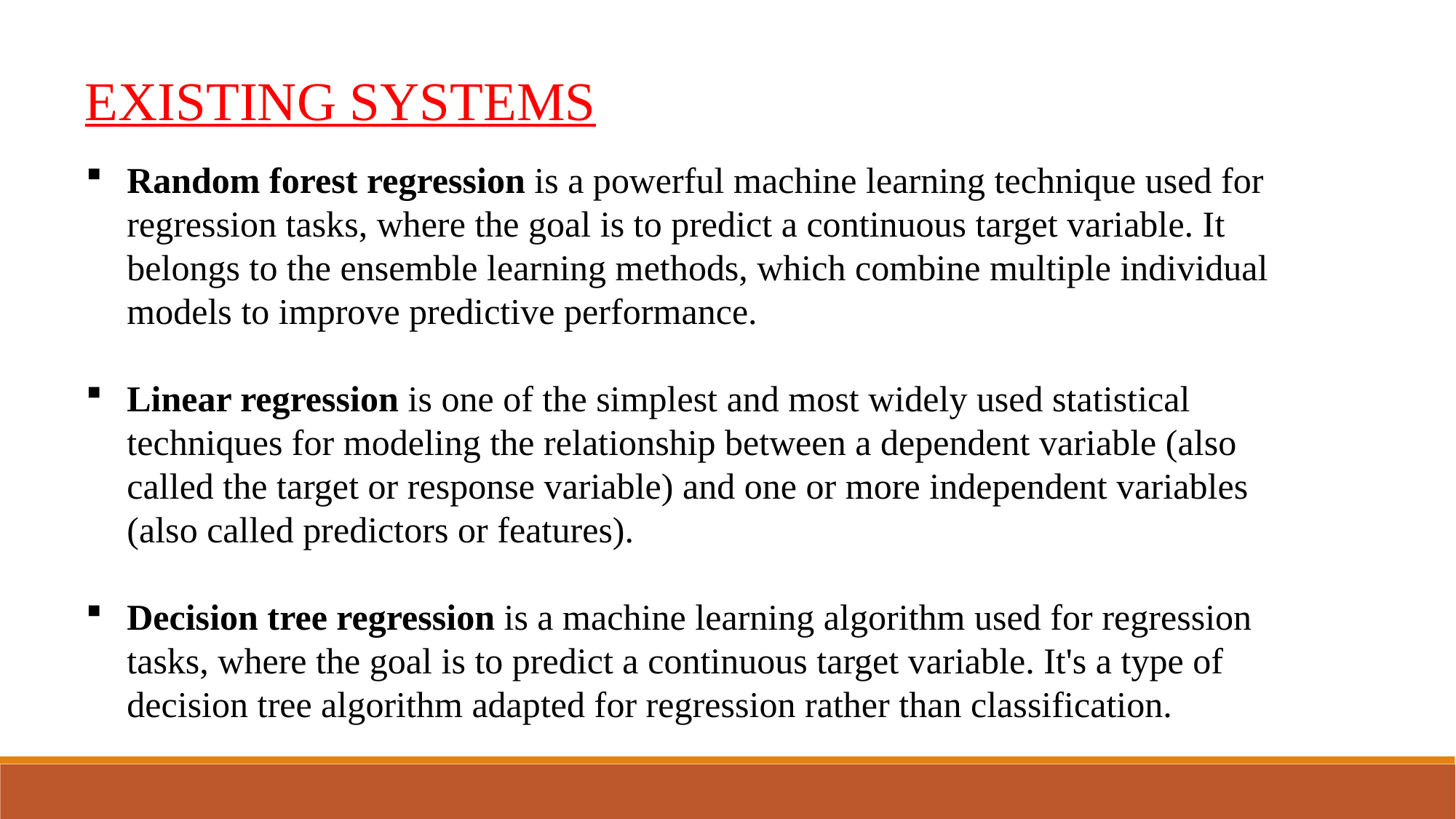

EXISTING SYSTEMS

Random forest regression is a powerful machine learning technique used for regression tasks, where the goal is to predict a continuous target variable. It belongs to the ensemble learning methods, which combine multiple individual models to improve predictive performance.

Linear regression is one of the simplest and most widely used statistical techniques for modeling the relationship between a dependent variable (also called the target or response variable) and one or more independent variables (also called predictors or features).

Decision tree regression is a machine learning algorithm used for regression tasks, where the goal is to predict a continuous target variable. It's a type of decision tree algorithm adapted for regression rather than classification.